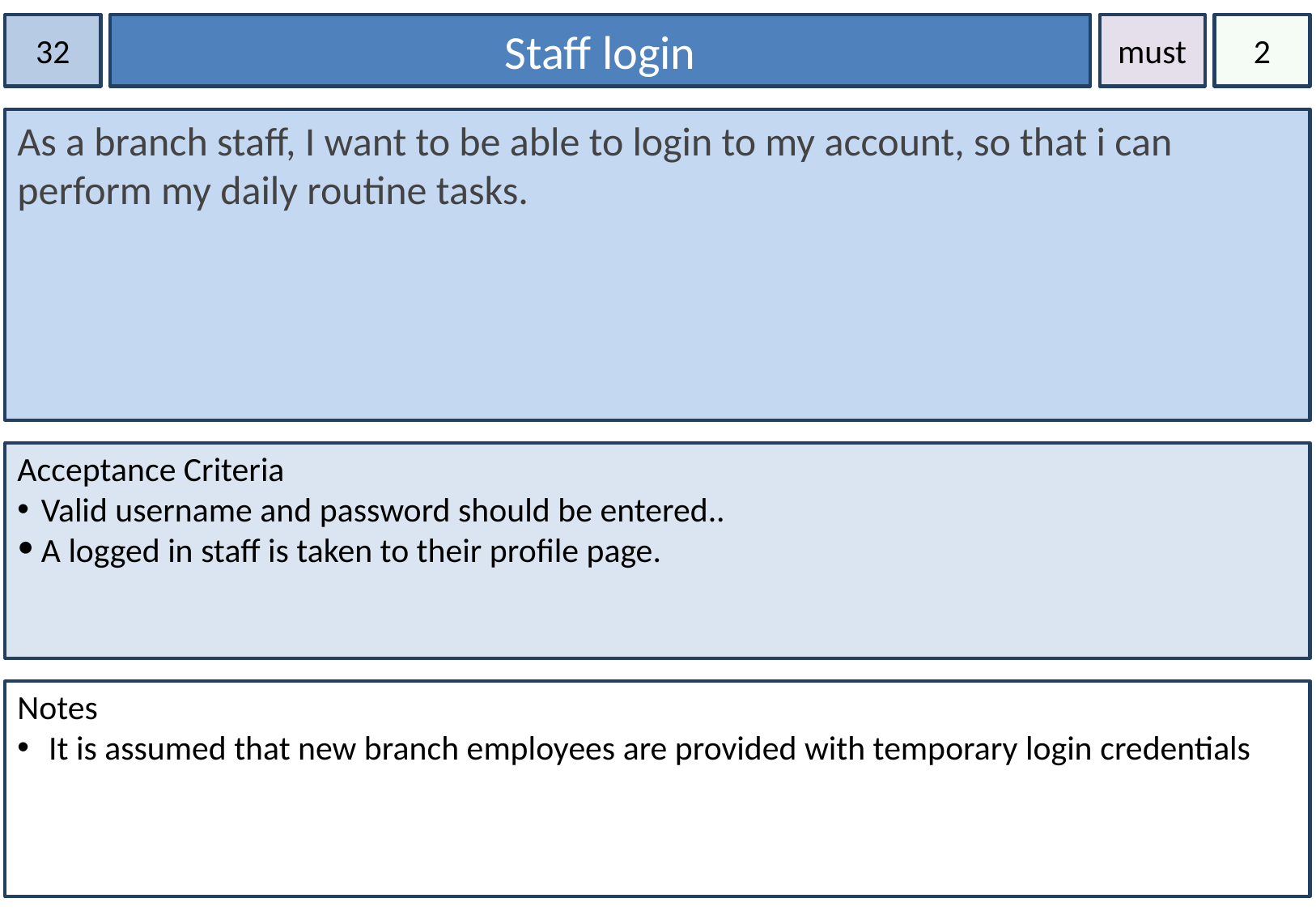

32
Staff login
must
2
As a branch staff, I want to be able to login to my account, so that i can perform my daily routine tasks.
Acceptance Criteria
Valid username and password should be entered..
A logged in staff is taken to their profile page.
Notes
 It is assumed that new branch employees are provided with temporary login credentials